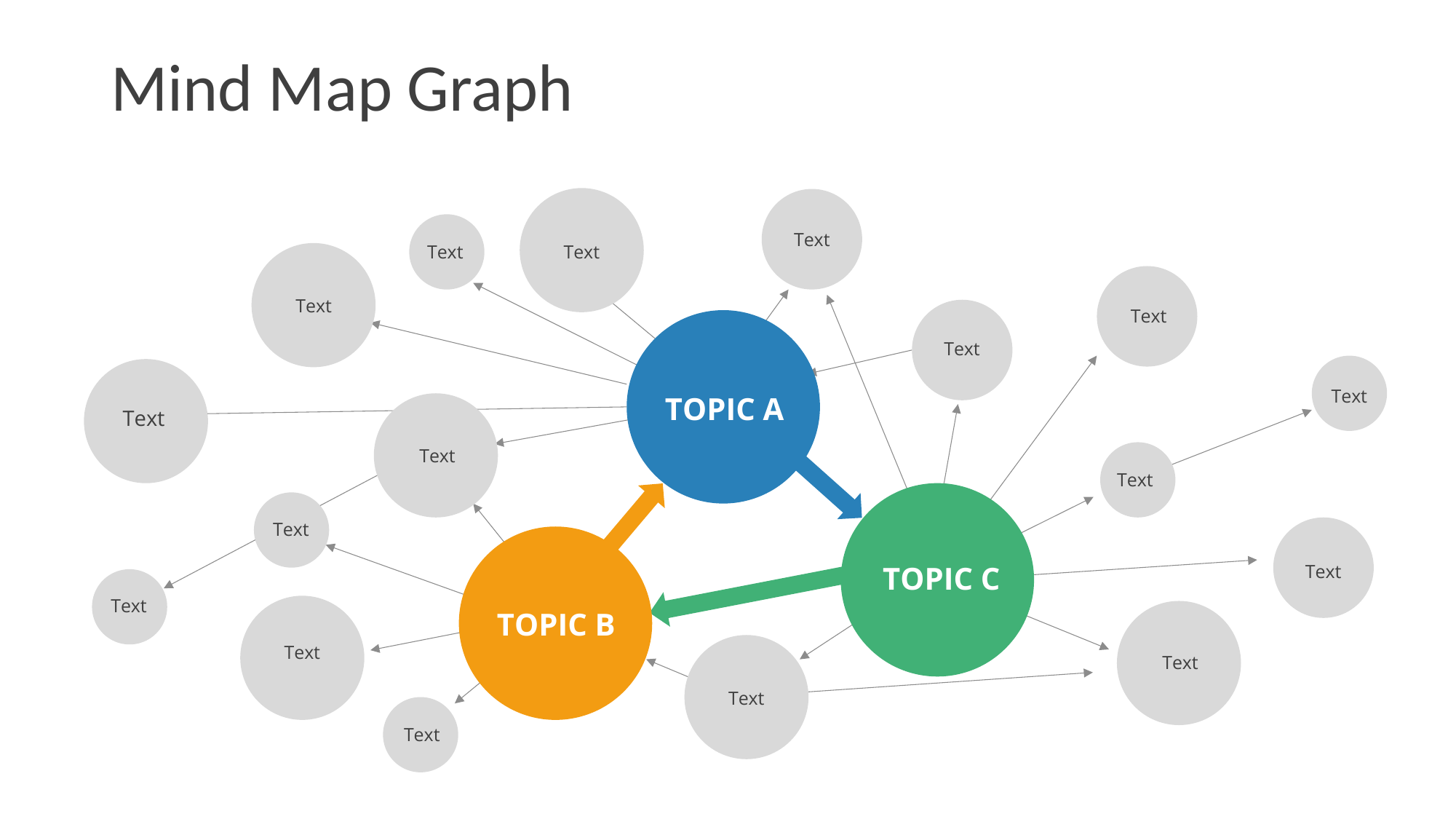

# Mind Map Graph

Text
Text
Text
Text
Text

Text
Text
TOPIC A
Text
Text

Text

Text

TOPIC C
Text
Text
TOPIC B
Text
Text
Text
Text